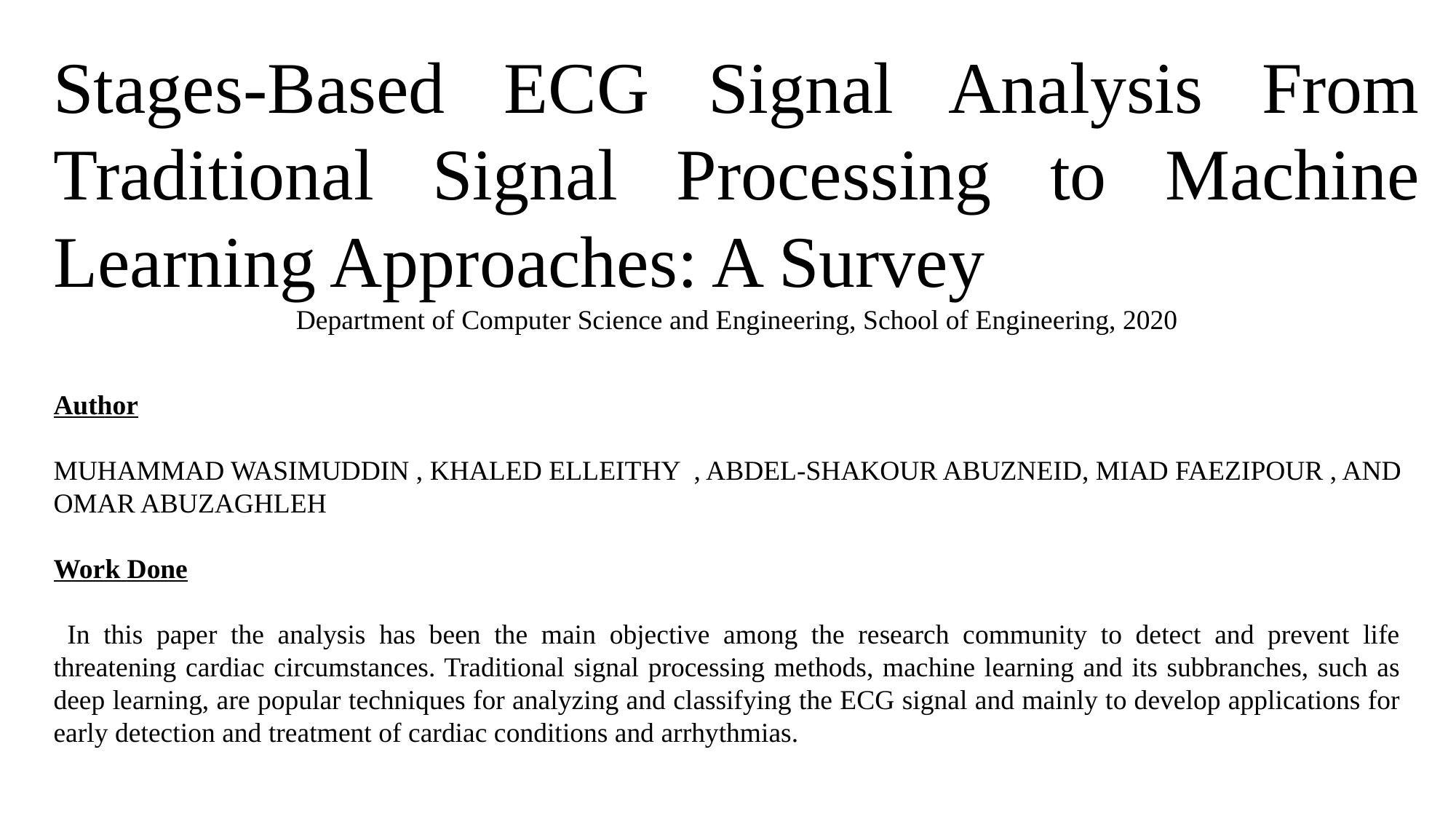

Stages-Based ECG Signal Analysis From Traditional Signal Processing to Machine Learning Approaches: A Survey
Department of Computer Science and Engineering, School of Engineering, 2020
Author

MUHAMMAD WASIMUDDIN , KHALED ELLEITHY  , ABDEL-SHAKOUR ABUZNEID, MIAD FAEZIPOUR , AND OMAR ABUZAGHLEH

Work Done

 In this paper the analysis has been the main objective among the research community to detect and prevent life threatening cardiac circumstances. Traditional signal processing methods, machine learning and its subbranches, such as deep learning, are popular techniques for analyzing and classifying the ECG signal and mainly to develop applications for early detection and treatment of cardiac conditions and arrhythmias.